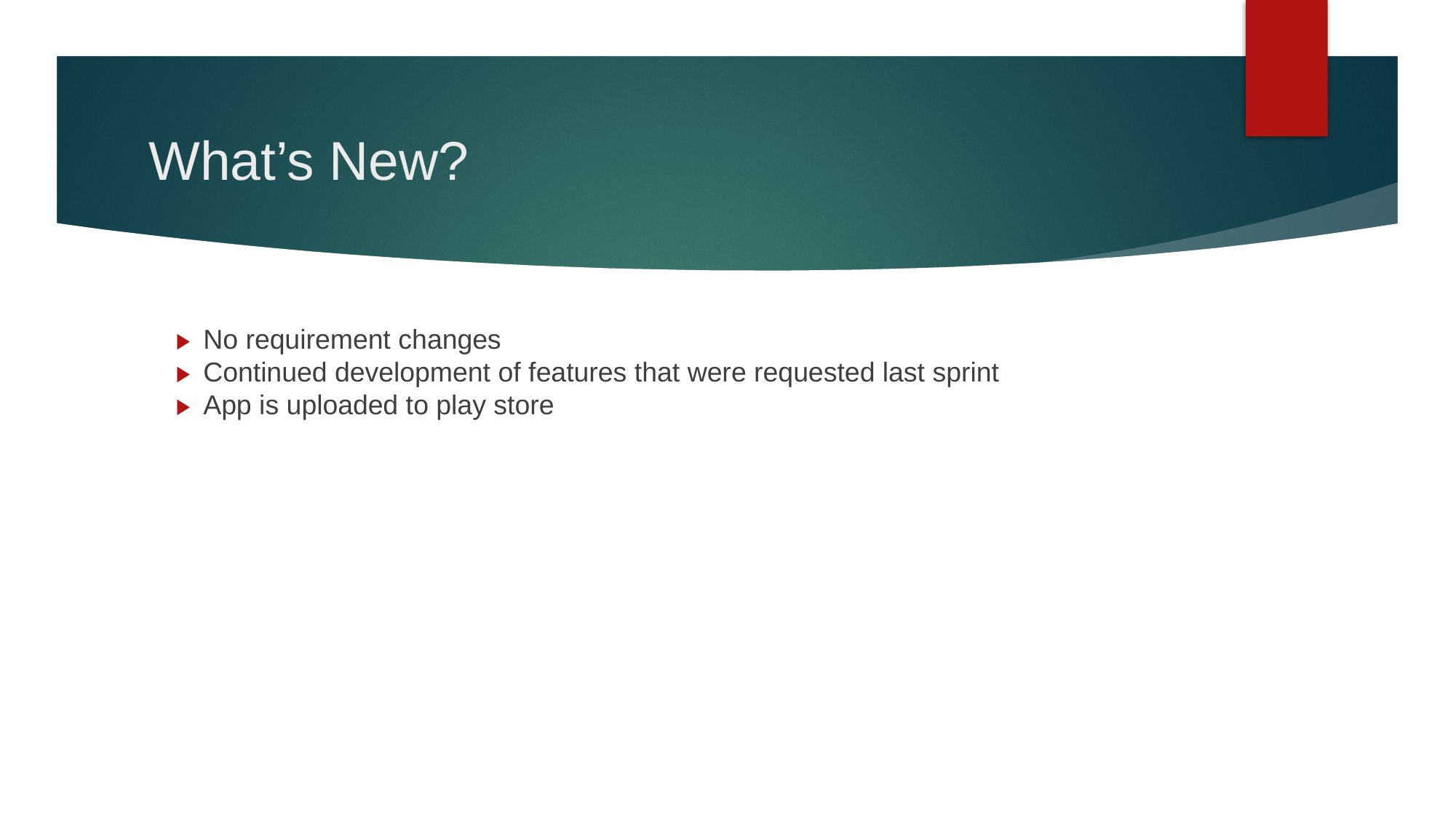

# What’s New?
No requirement changes
Continued development of features that were requested last sprint
App is uploaded to play store